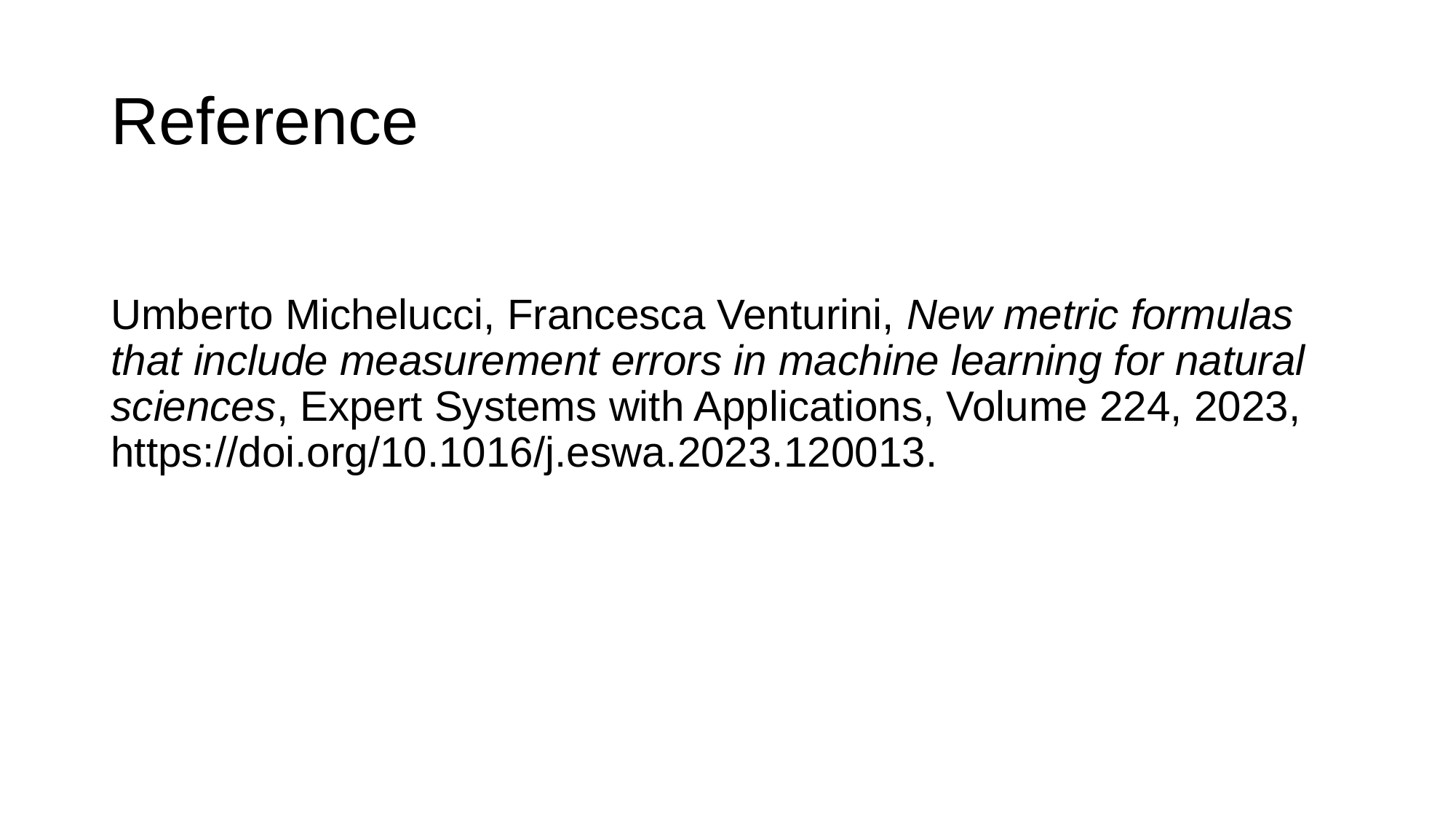

# Reference
Umberto Michelucci, Francesca Venturini, New metric formulas that include measurement errors in machine learning for natural sciences, Expert Systems with Applications, Volume 224, 2023,  https://doi.org/10.1016/j.eswa.2023.120013.